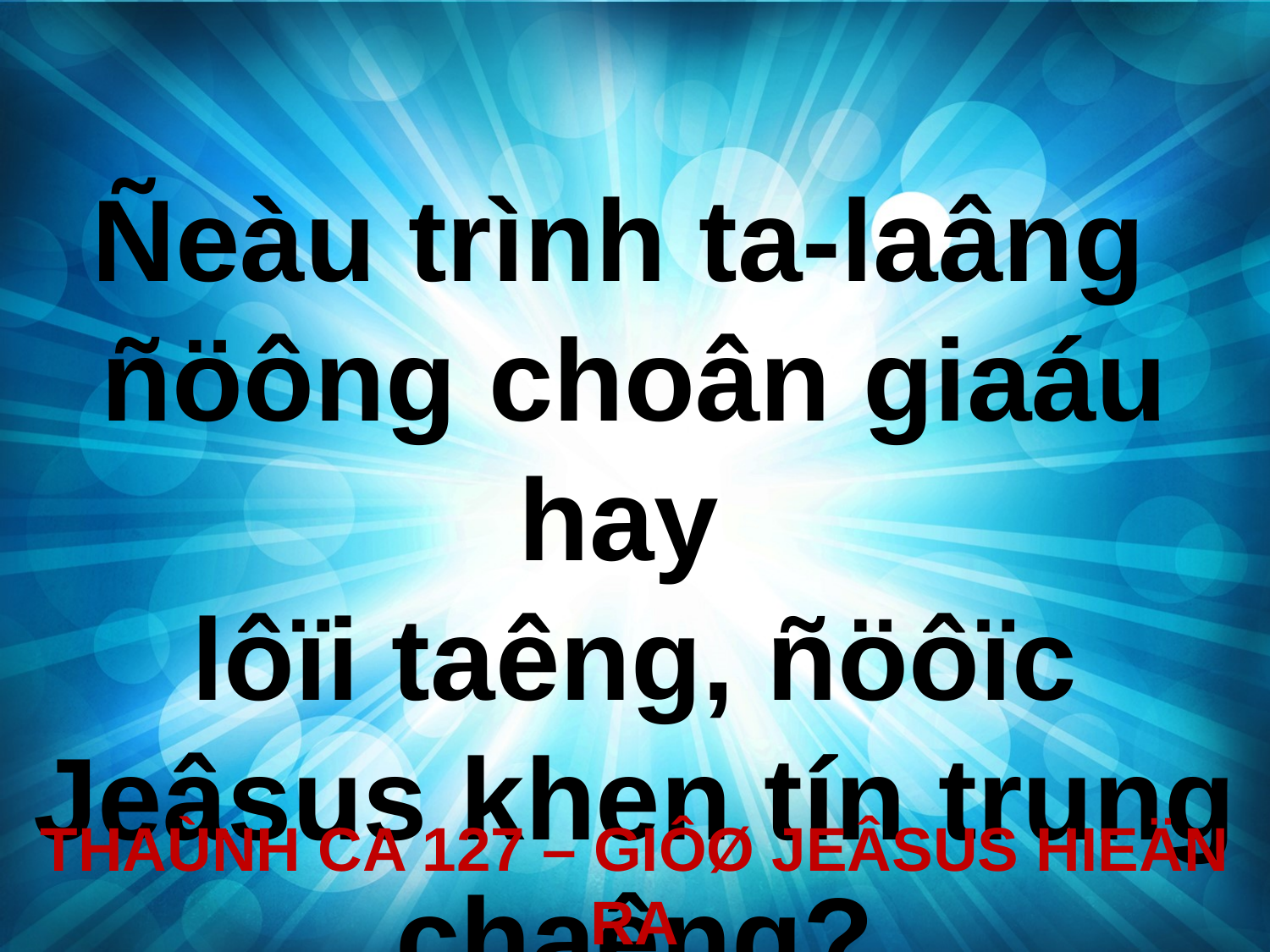

Ñeàu trình ta-laâng
ñöông choân giaáu hay
lôïi taêng, ñöôïc Jeâsus khen tín trung chaêng?
THAÙNH CA 127 – GIÔØ JEÂSUS HIEÄN RA